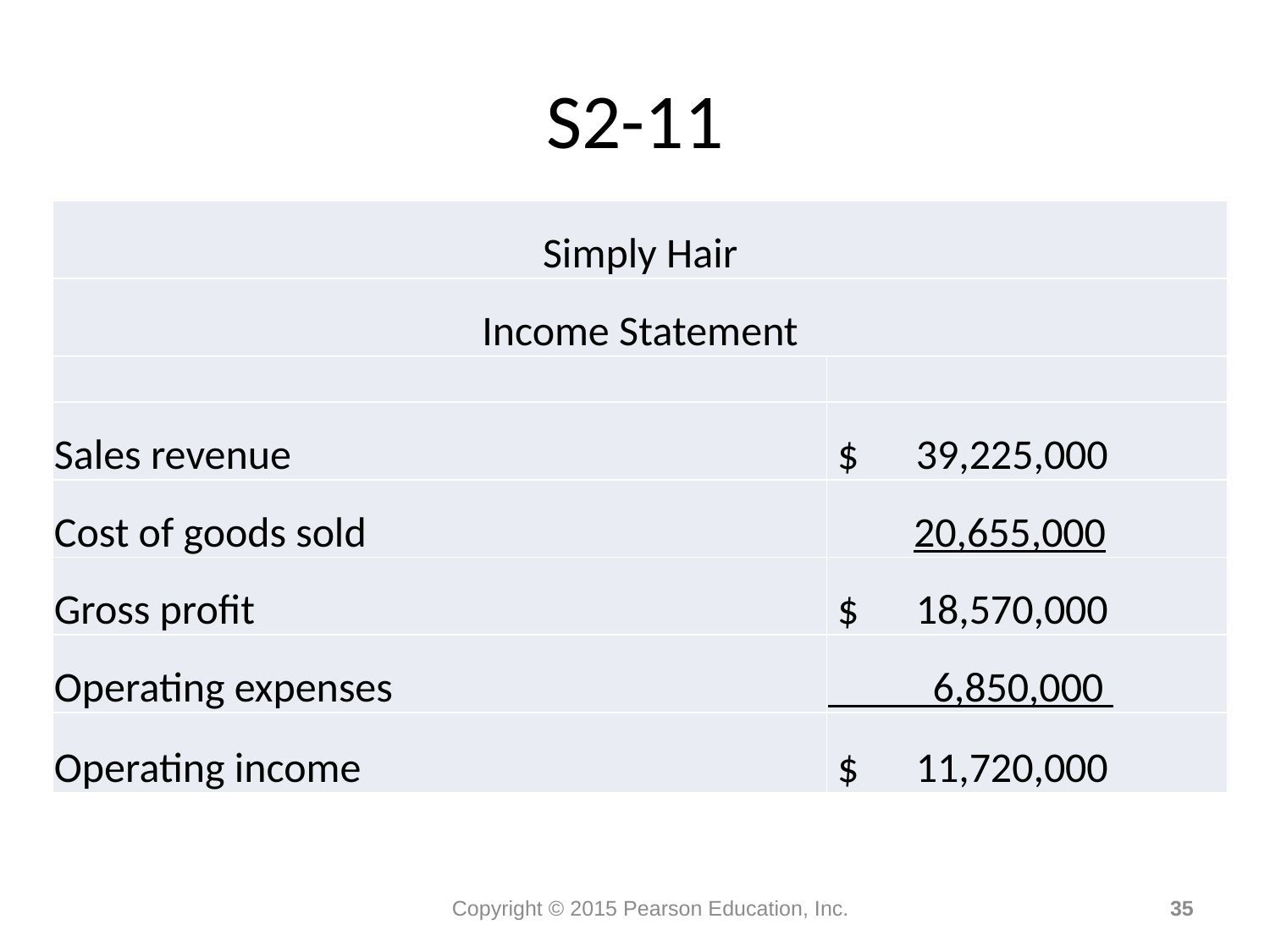

# S2-11
| Simply Hair |  |
| --- | --- |
| Income Statement |  |
|  |  |
| Sales revenue | $ 39,225,000 |
| Cost of goods sold | 20,655,000 |
| Gross profit | $ 18,570,000 |
| Operating expenses | 6,850,000 |
| Operating income | $ 11,720,000 |
Copyright © 2015 Pearson Education, Inc.
35